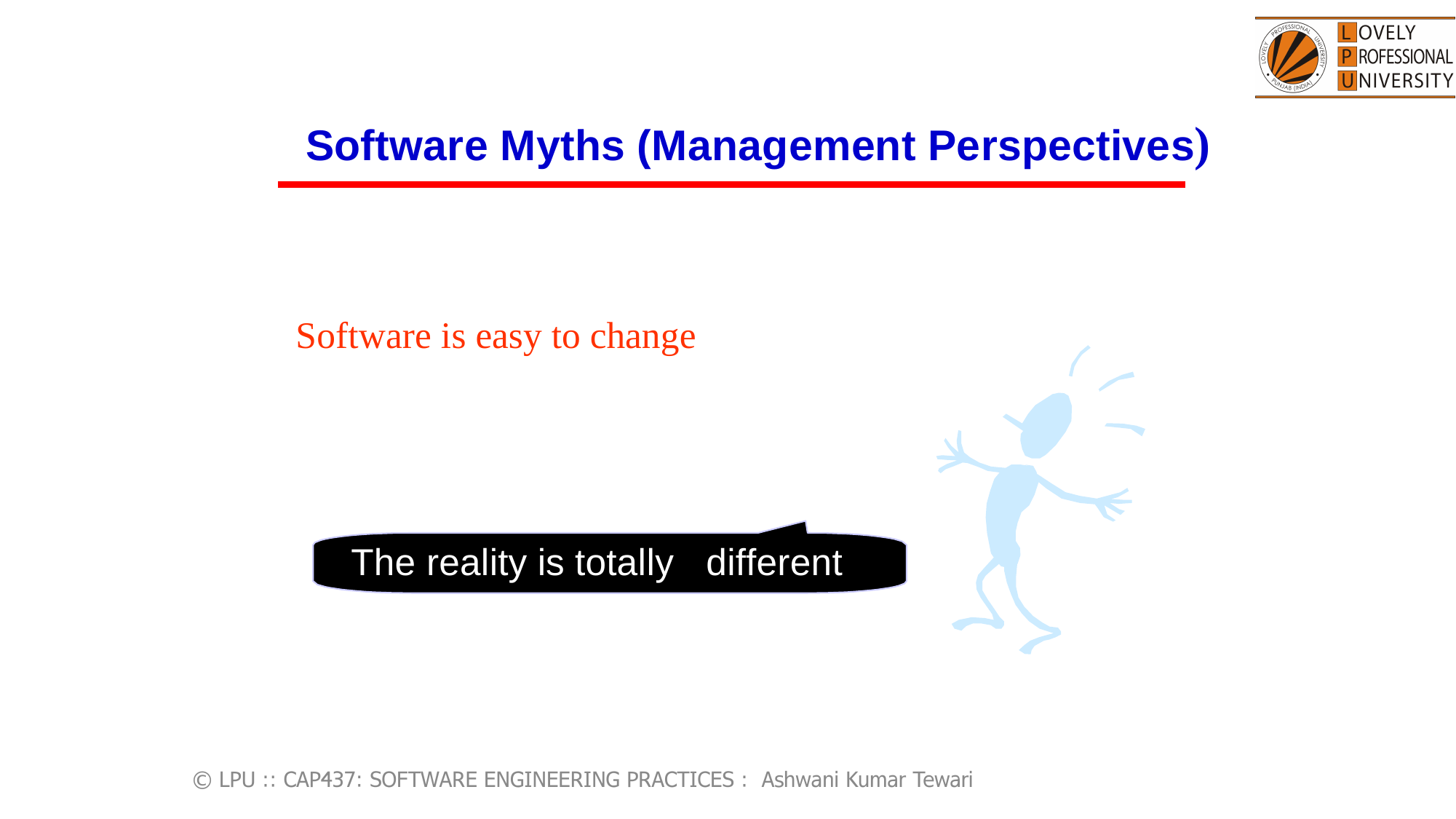

Software Myths (Management Perspectives)

Software is easy to change

The reality is totally
different

© LPU :: CAP437: SOFTWARE ENGINEERING PRACTICES :  Ashwani Kumar Tewari